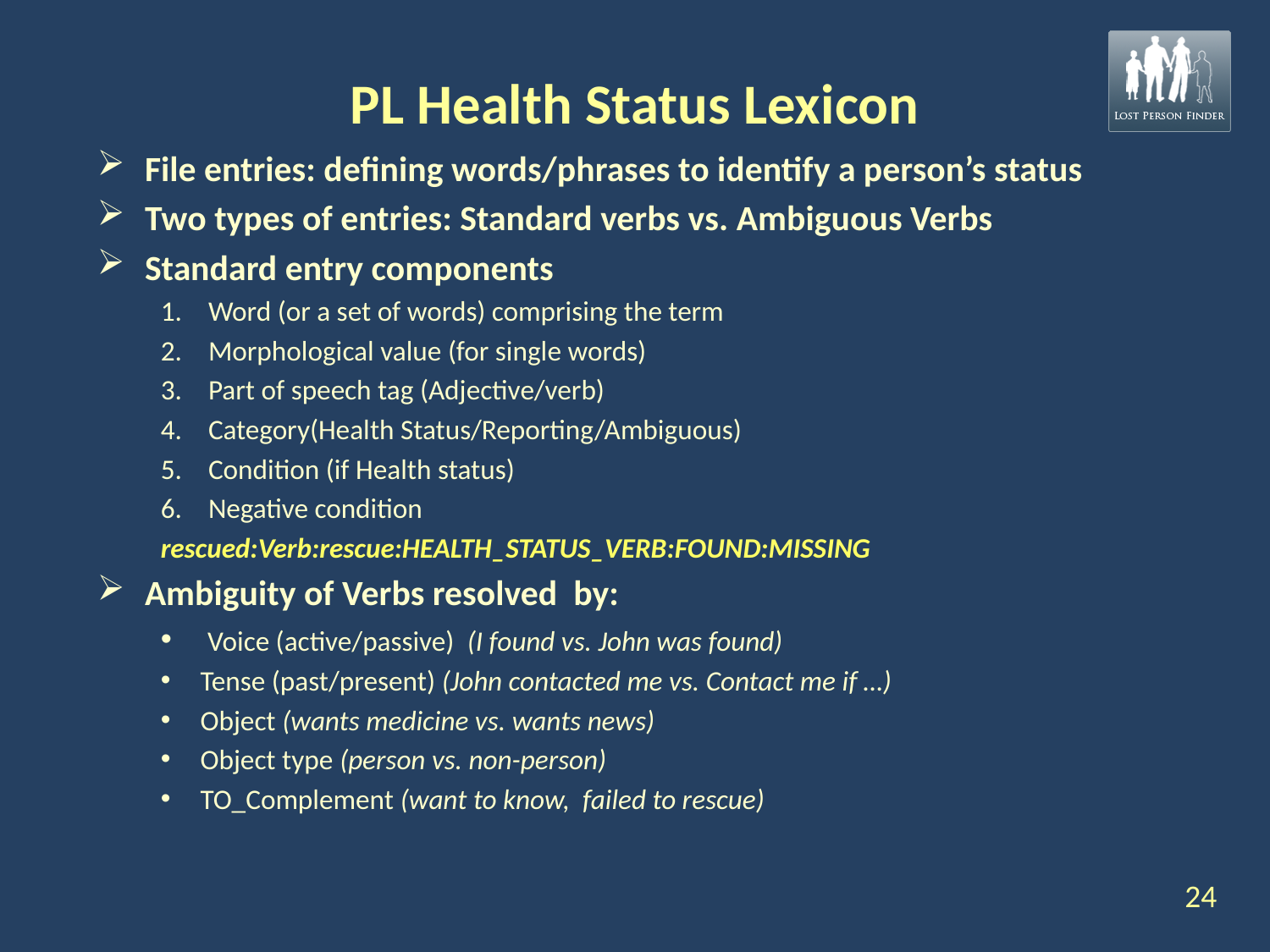

# PL Health Status Lexicon
File entries: defining words/phrases to identify a person’s status
Two types of entries: Standard verbs vs. Ambiguous Verbs
Standard entry components
Word (or a set of words) comprising the term
Morphological value (for single words)
Part of speech tag (Adjective/verb)
Category(Health Status/Reporting/Ambiguous)
Condition (if Health status)
Negative condition
rescued:Verb:rescue:HEALTH_STATUS_VERB:FOUND:MISSING
Ambiguity of Verbs resolved  by:
 Voice (active/passive)  (I found vs. John was found)
Tense (past/present) (John contacted me vs. Contact me if …)
Object (wants medicine vs. wants news)
Object type (person vs. non-person)
TO_Complement (want to know,  failed to rescue)

24